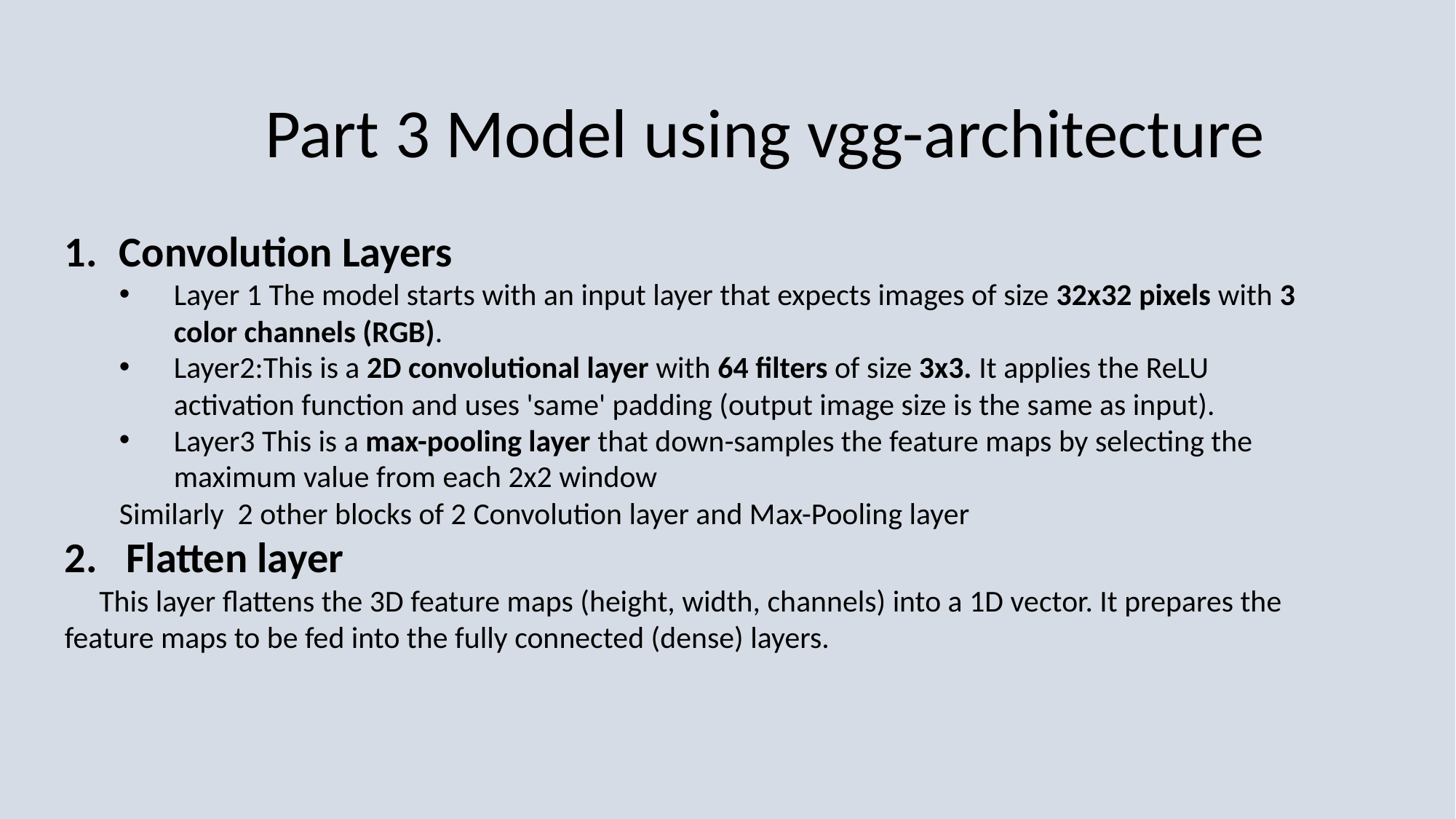

# Part 3 Model using vgg-architecture
Convolution Layers
Layer 1 The model starts with an input layer that expects images of size 32x32 pixels with 3 color channels (RGB).
Layer2:This is a 2D convolutional layer with 64 filters of size 3x3. It applies the ReLU activation function and uses 'same' padding (output image size is the same as input).
Layer3 This is a max-pooling layer that down-samples the feature maps by selecting the maximum value from each 2x2 window
Similarly  2 other blocks of 2 Convolution layer and Max-Pooling layer
Flatten layer
     This layer flattens the 3D feature maps (height, width, channels) into a 1D vector. It prepares the feature maps to be fed into the fully connected (dense) layers.